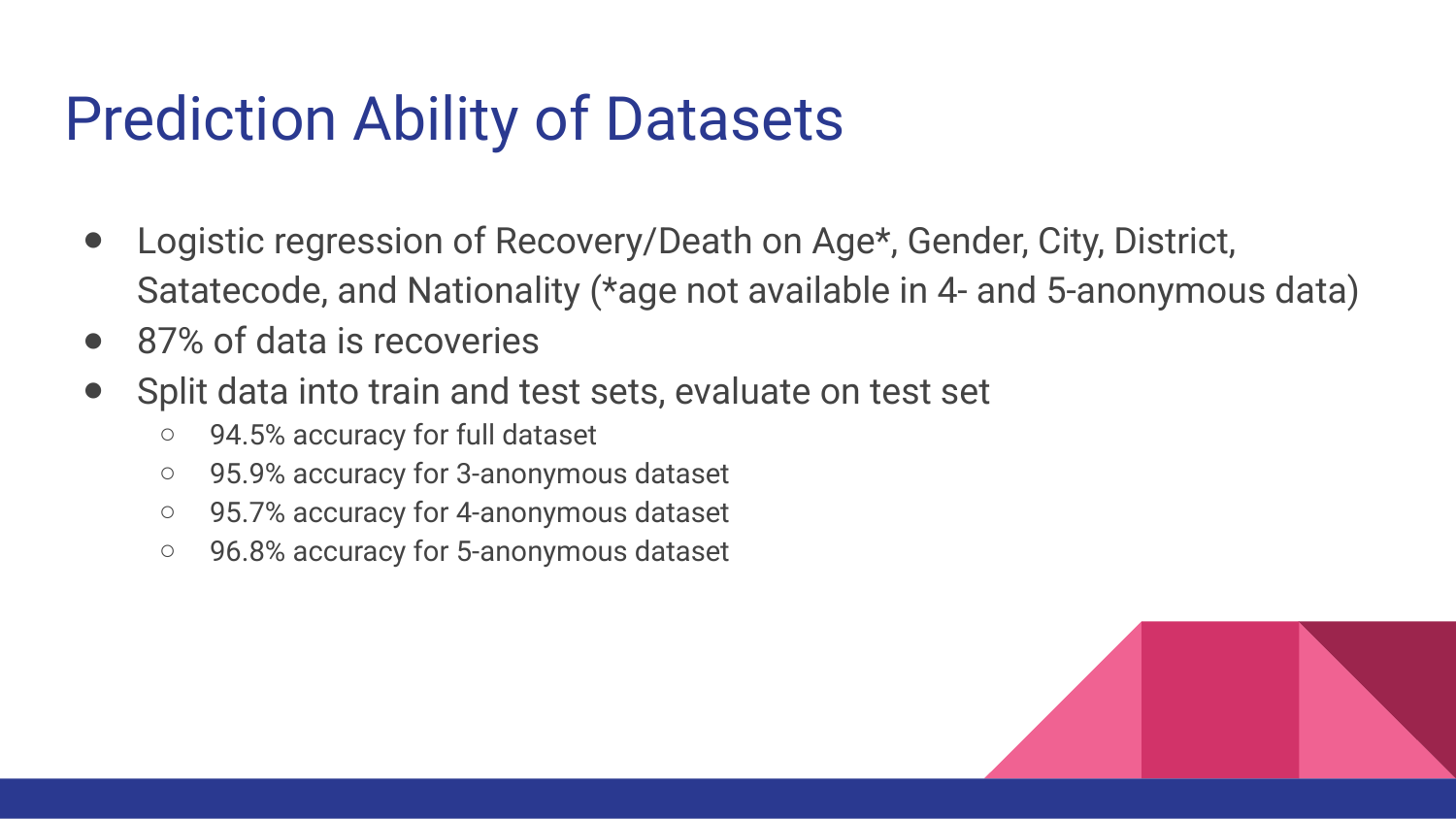

# Prediction Ability of Datasets
Logistic regression of Recovery/Death on Age*, Gender, City, District, Satatecode, and Nationality (*age not available in 4- and 5-anonymous data)
87% of data is recoveries
Split data into train and test sets, evaluate on test set
94.5% accuracy for full dataset
95.9% accuracy for 3-anonymous dataset
95.7% accuracy for 4-anonymous dataset
96.8% accuracy for 5-anonymous dataset